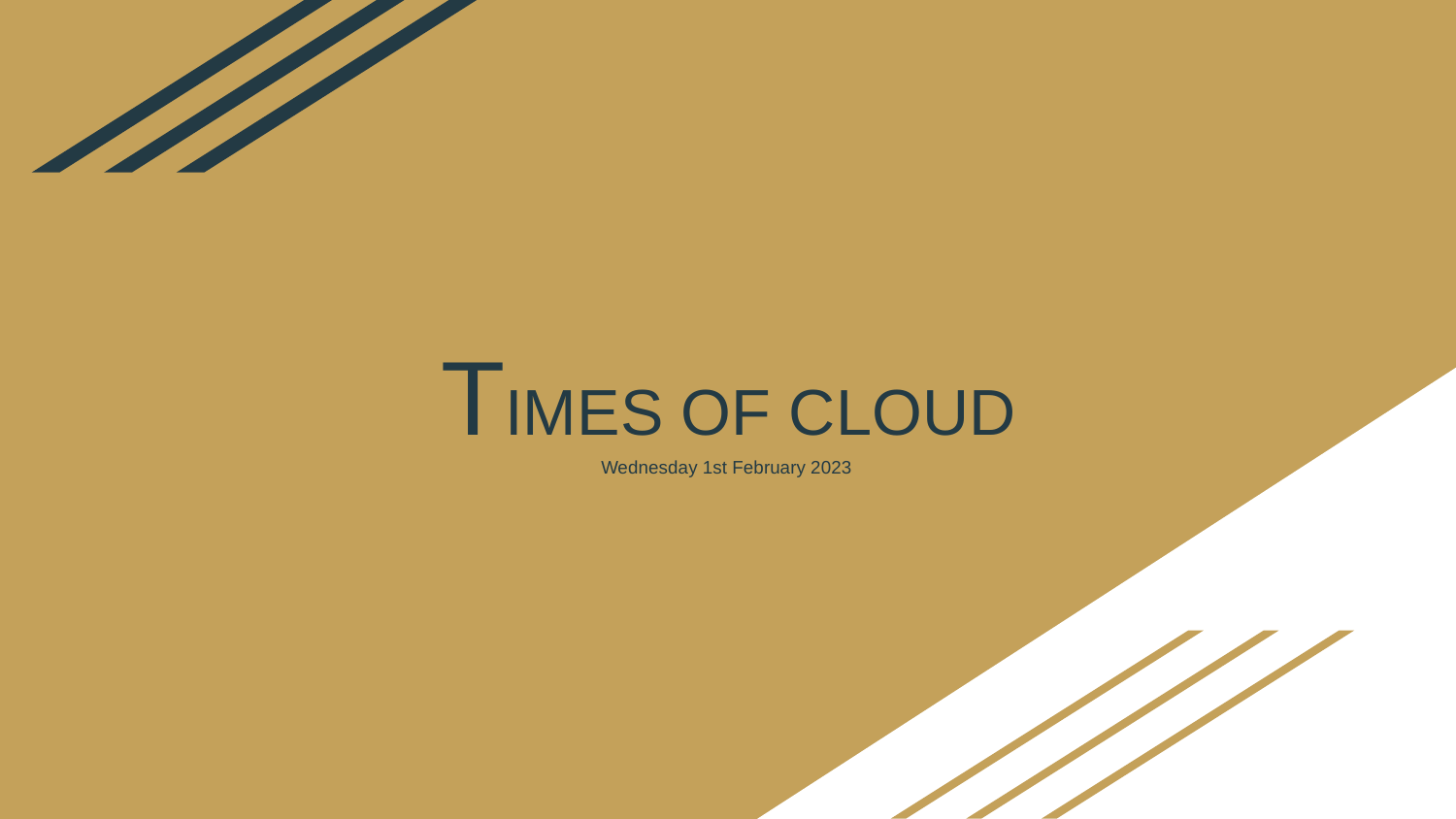

# TIMES OF CLOUD
Wednesday 1st February 2023